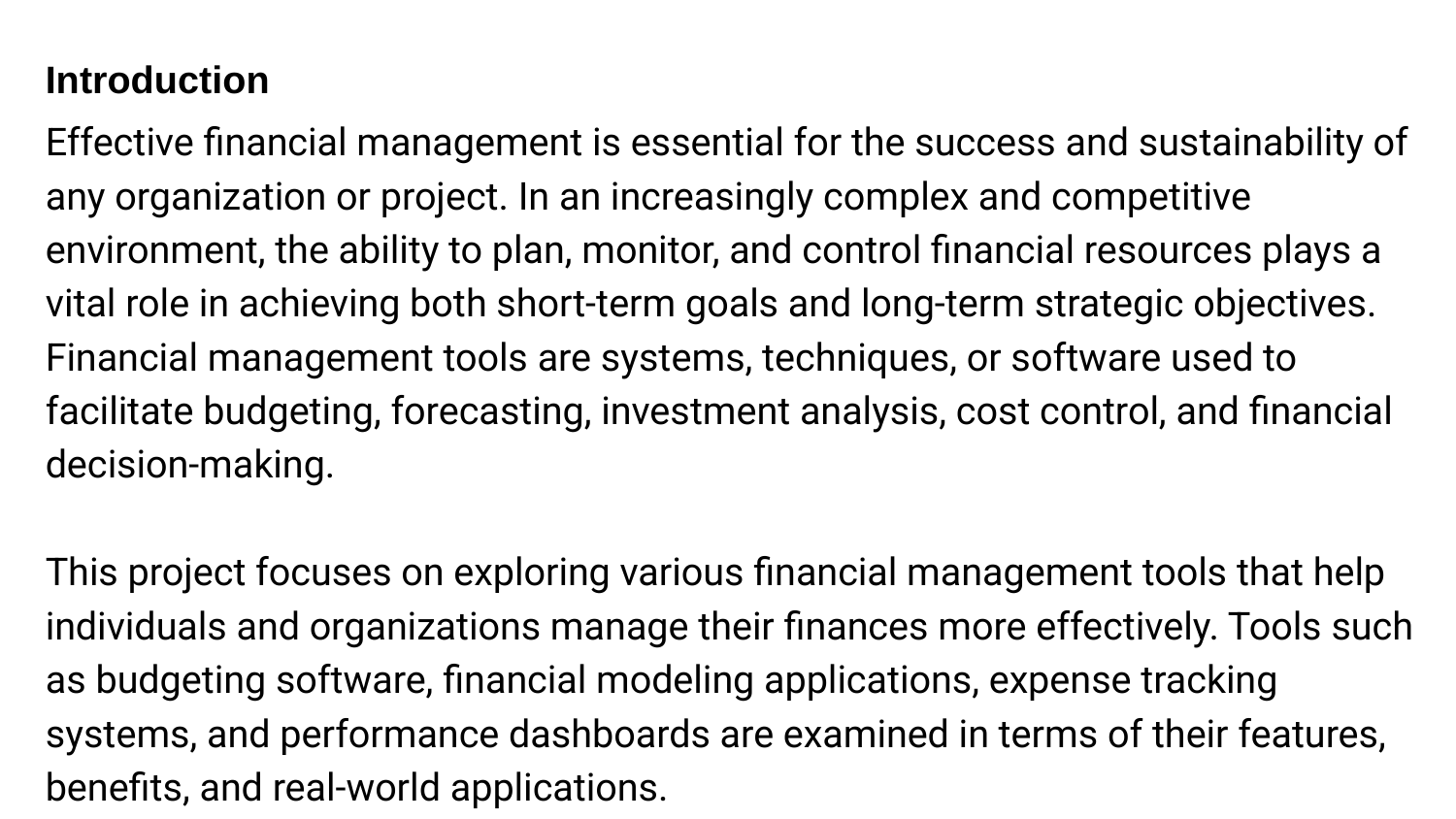

Introduction
Effective financial management is essential for the success and sustainability of any organization or project. In an increasingly complex and competitive environment, the ability to plan, monitor, and control financial resources plays a vital role in achieving both short-term goals and long-term strategic objectives. Financial management tools are systems, techniques, or software used to facilitate budgeting, forecasting, investment analysis, cost control, and financial decision-making.

This project focuses on exploring various financial management tools that help individuals and organizations manage their finances more effectively. Tools such as budgeting software, financial modeling applications, expense tracking systems, and performance dashboards are examined in terms of their features, benefits, and real-world applications.